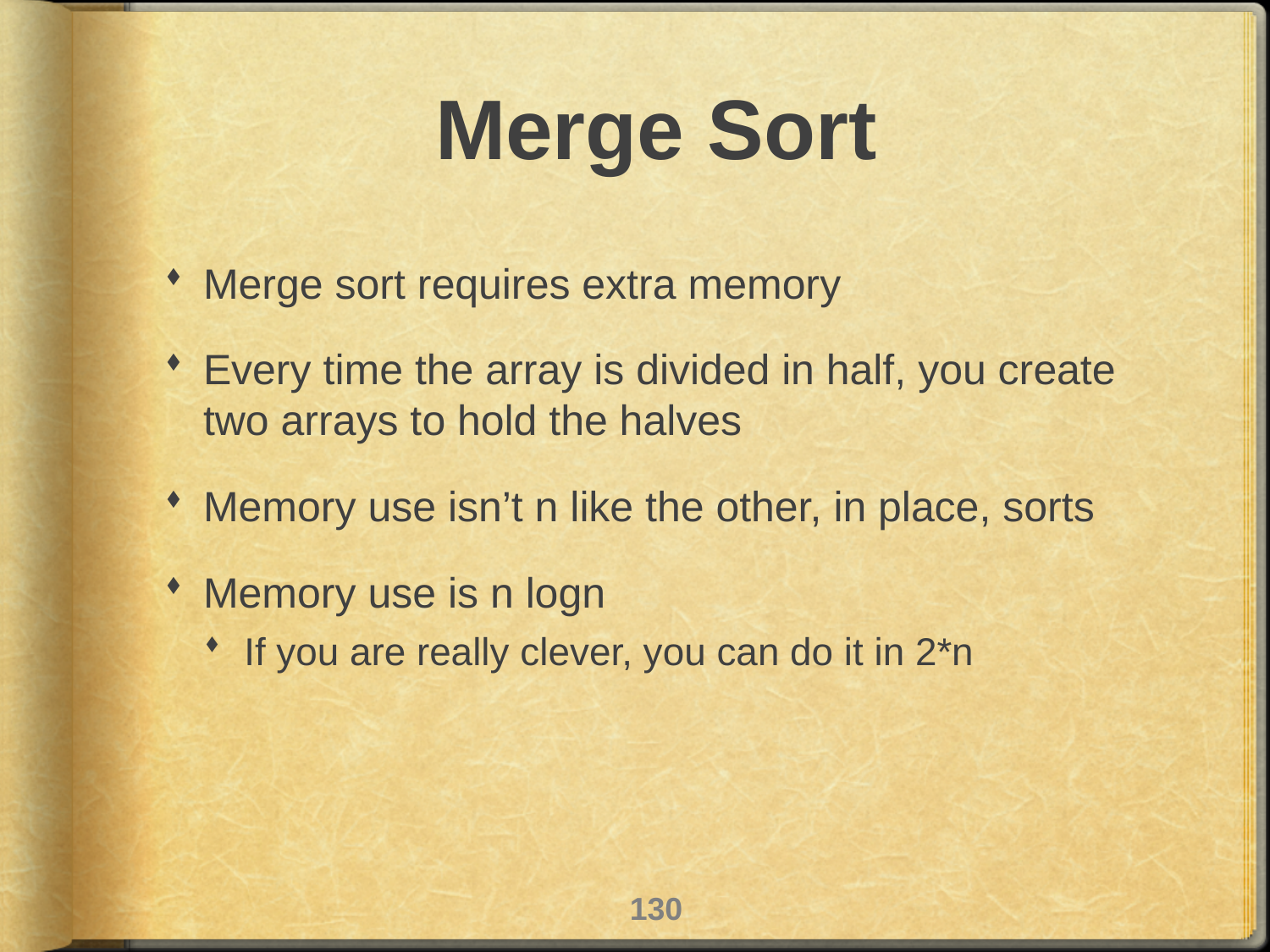

# Merge Sort
Merge sort requires extra memory
Every time the array is divided in half, you create two arrays to hold the halves
Memory use isn’t n like the other, in place, sorts
Memory use is n logn
If you are really clever, you can do it in 2*n
130